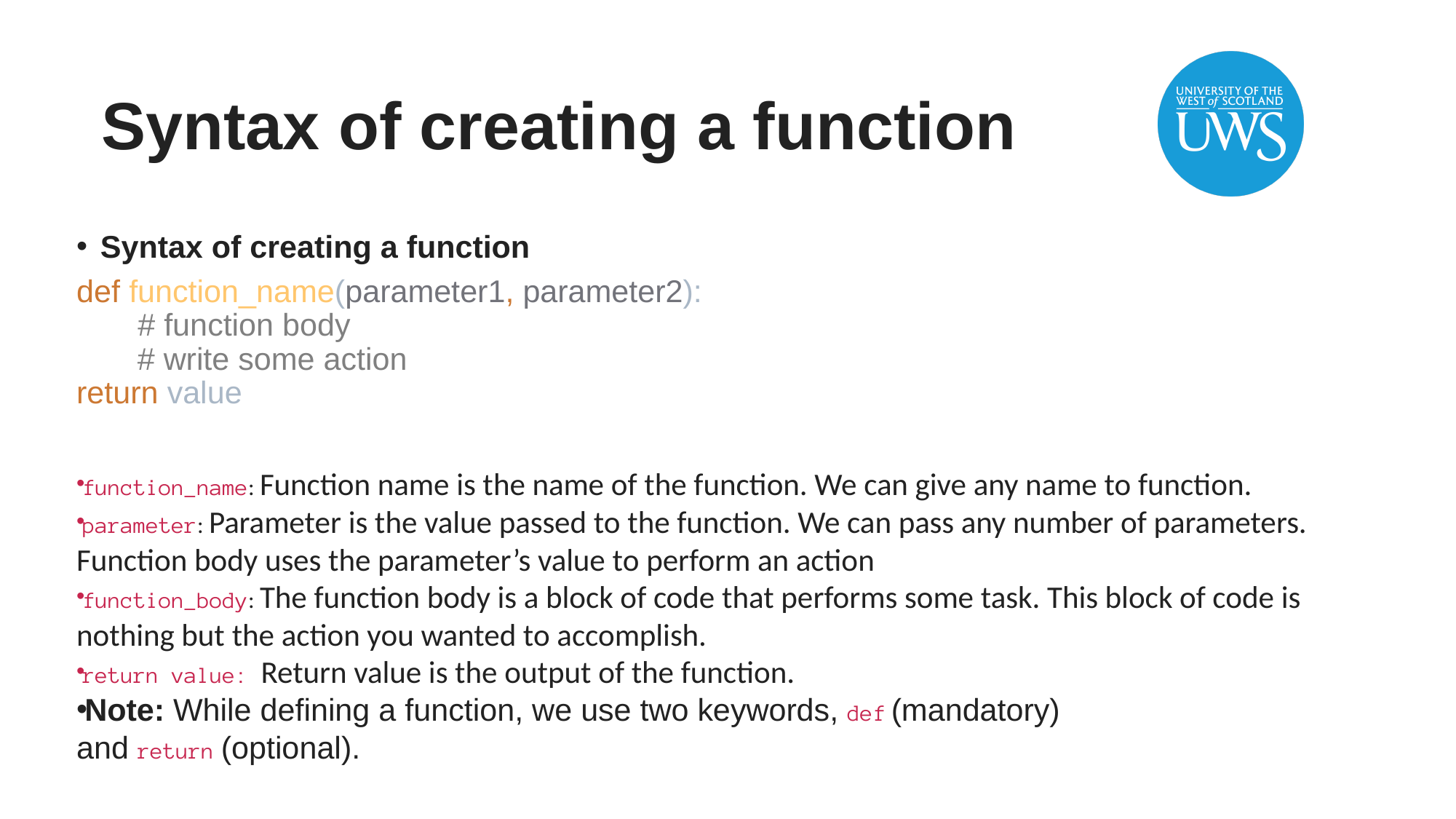

# Syntax of creating a function
Syntax of creating a function
def function_name(parameter1, parameter2):
       # function body
       # write some action
return value

function_name: Function name is the name of the function. We can give any name to function.
parameter: Parameter is the value passed to the function. We can pass any number of parameters. Function body uses the parameter’s value to perform an action
function_body: The function body is a block of code that performs some task. This block of code is nothing but the action you wanted to accomplish.
return value: Return value is the output of the function.
Note: While defining a function, we use two keywords, def (mandatory) and return (optional).